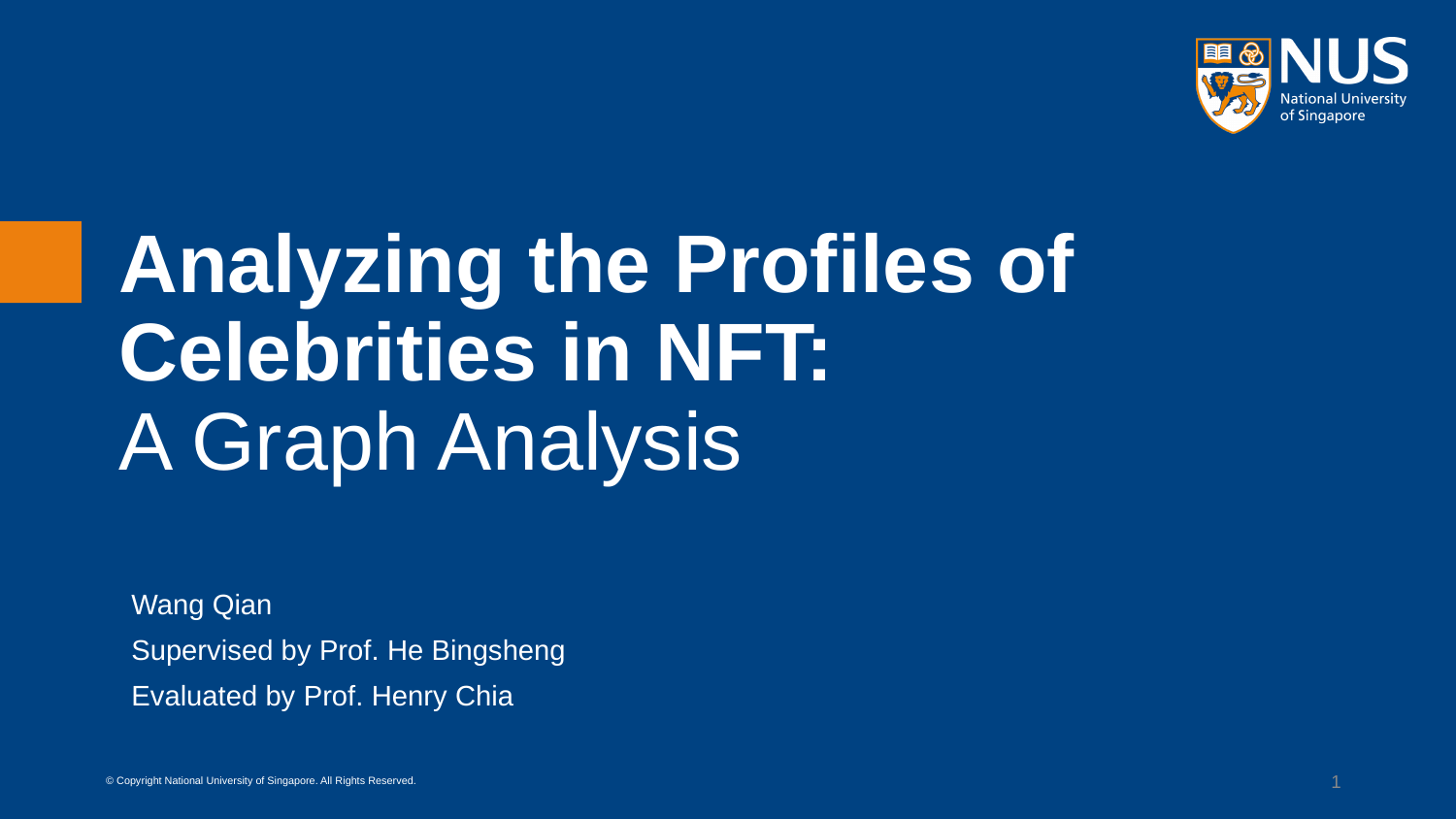

# Analyzing the Profiles of Celebrities in NFT: A Graph Analysis
Wang Qian
Supervised by Prof. He Bingsheng
Evaluated by Prof. Henry Chia
1